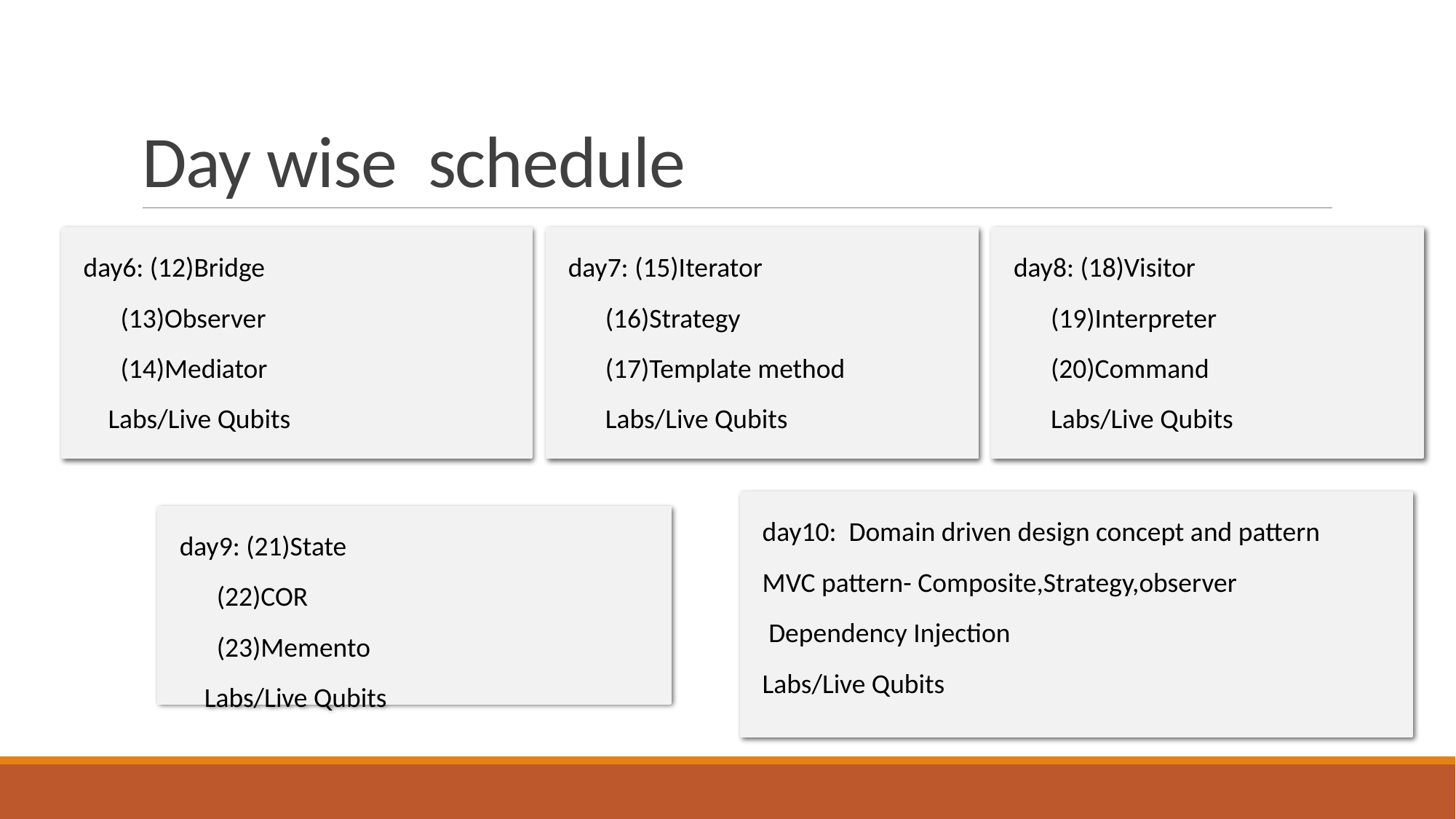

# Day wise  schedule
day7: (15)Iterator
      (16)Strategy
      (17)Template method
      Labs/Live Qubits
day8: (18)Visitor
      (19)Interpreter
      (20)Command
      Labs/Live Qubits
day6: (12)Bridge
      (13)Observer
      (14)Mediator
    Labs/Live Qubits
day10:  Domain driven design concept and pattern
MVC pattern- Composite,Strategy,observer
 Dependency Injection
Labs/Live Qubits
day9: (21)State
      (22)COR
      (23)Memento
    Labs/Live Qubits